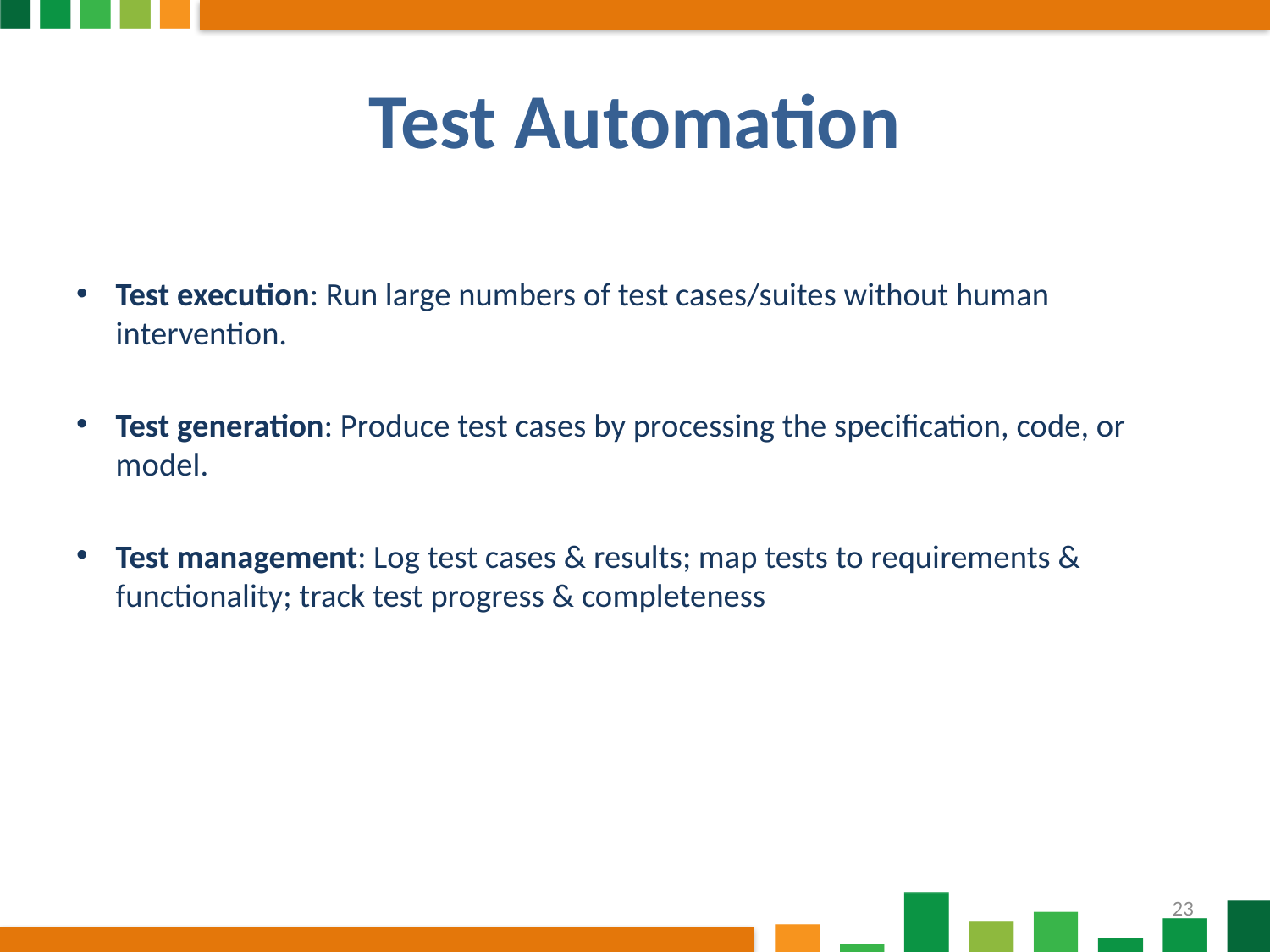

# Test Automation
Test execution: Run large numbers of test cases/suites without human intervention.

Test generation: Produce test cases by processing the specification, code, or model.

Test management: Log test cases & results; map tests to requirements & functionality; track test progress & completeness
23